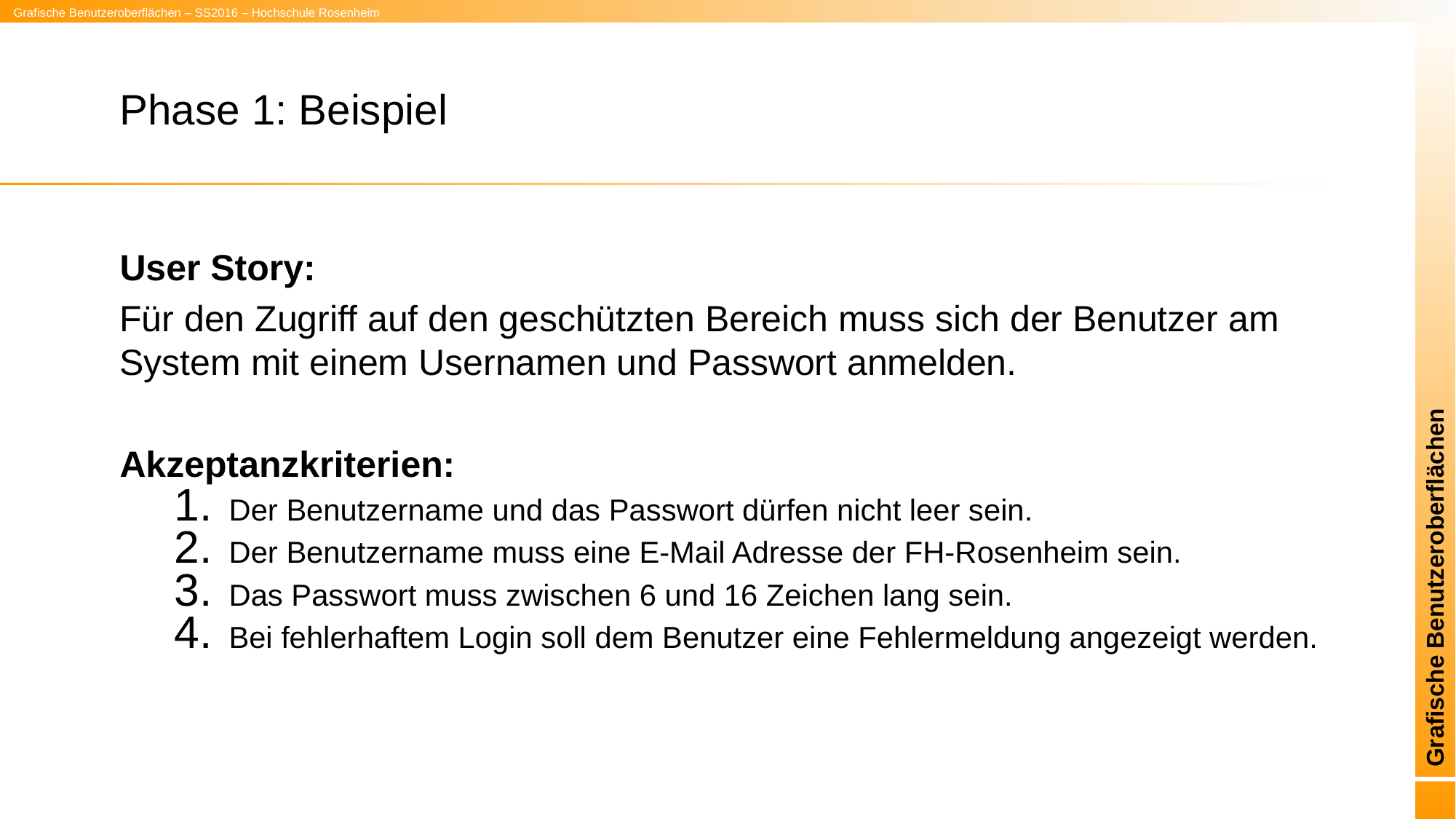

# Phase 1: Beispiel
User Story:
Für den Zugriff auf den geschützten Bereich muss sich der Benutzer am System mit einem Usernamen und Passwort anmelden.

Akzeptanzkriterien:
Der Benutzername und das Passwort dürfen nicht leer sein.
Der Benutzername muss eine E-Mail Adresse der FH-Rosenheim sein.
Das Passwort muss zwischen 6 und 16 Zeichen lang sein.
Bei fehlerhaftem Login soll dem Benutzer eine Fehlermeldung angezeigt werden.